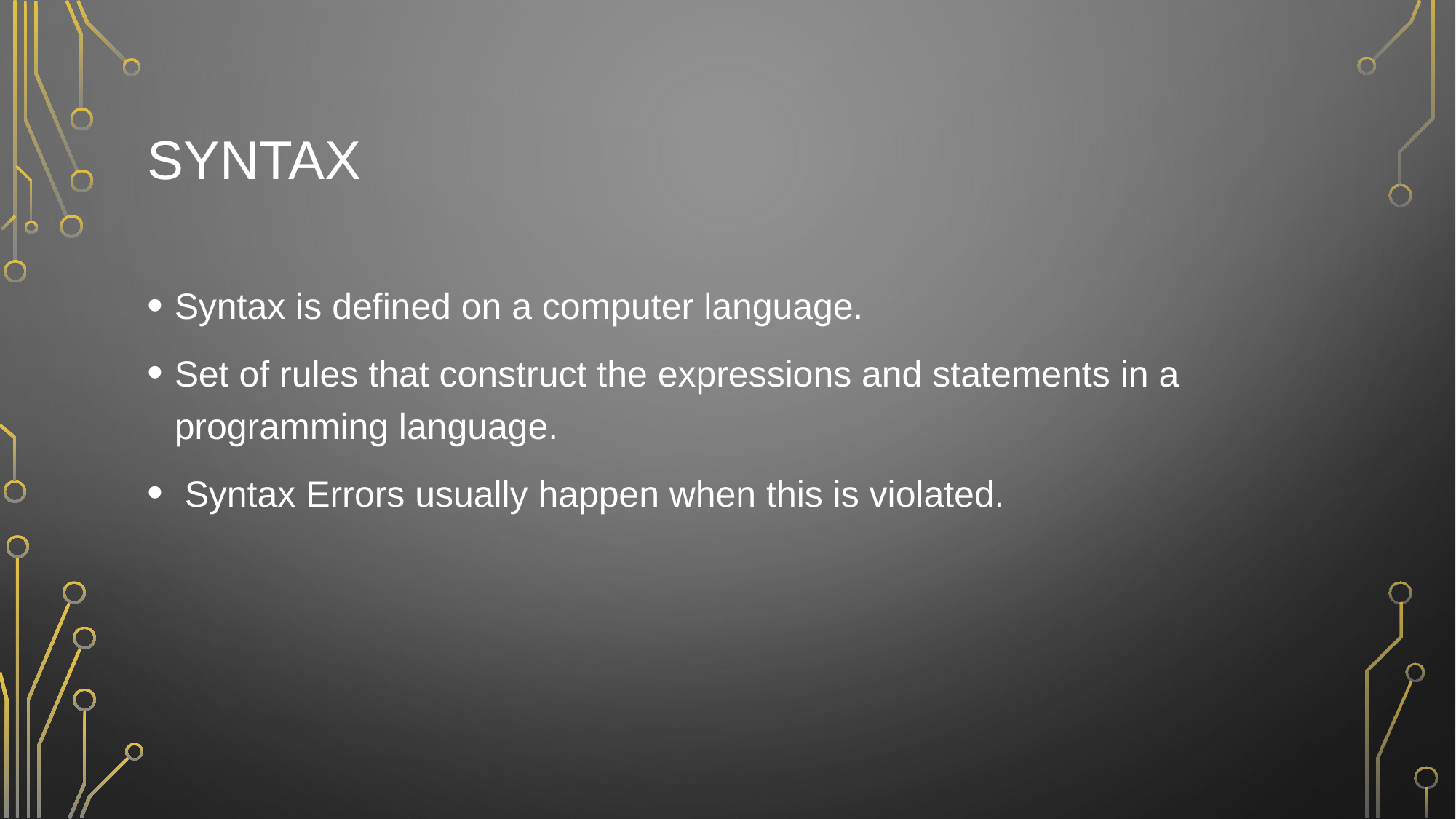

# Syntax
Syntax is defined on a computer language.
Set of rules that construct the expressions and statements in a programming language.
 Syntax Errors usually happen when this is violated.